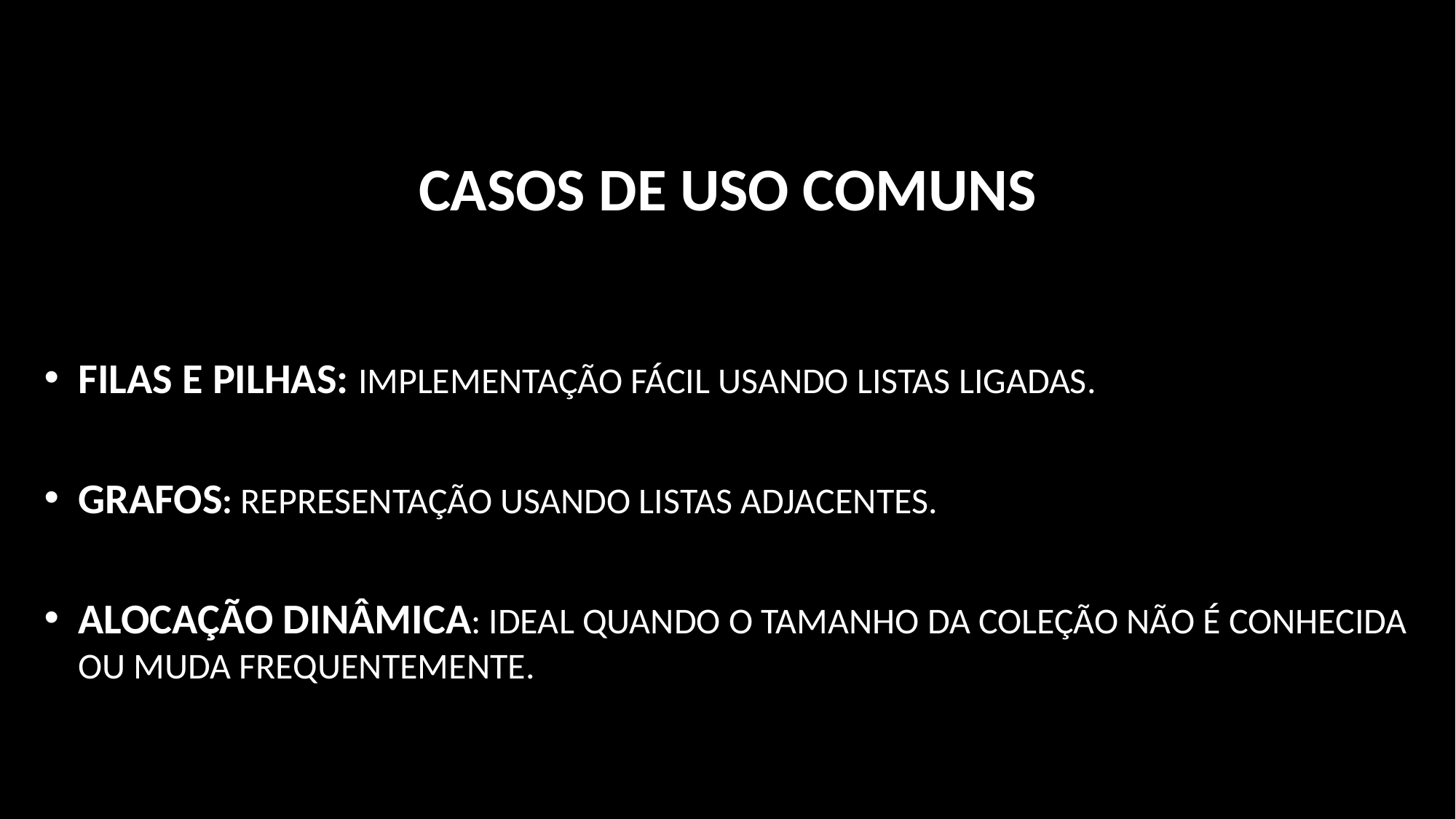

# CASOS DE USO COMUNS
FILAS E PILHAS: IMPLEMENTAÇÃO FÁCIL USANDO LISTAS LIGADAS.

GRAFOS: REPRESENTAÇÃO USANDO LISTAS ADJACENTES.

ALOCAÇÃO DINÂMICA: IDEAL QUANDO O TAMANHO DA COLEÇÃO NÃO É CONHECIDA OU MUDA FREQUENTEMENTE.